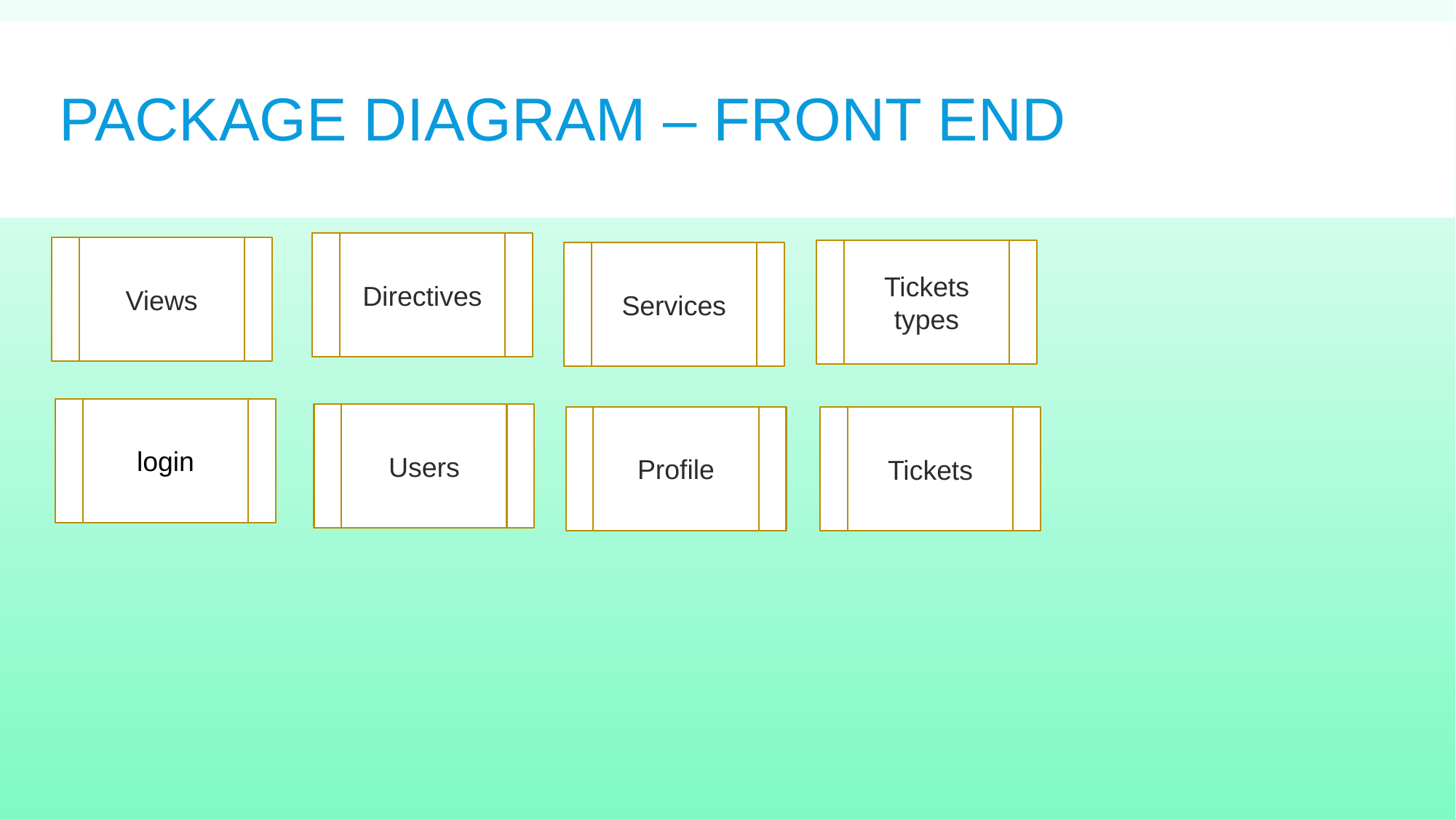

PACKAGE DIAGRAM – FRONT END
Directives
Views
Tickets types
Services
login
Users
Profile
Tickets